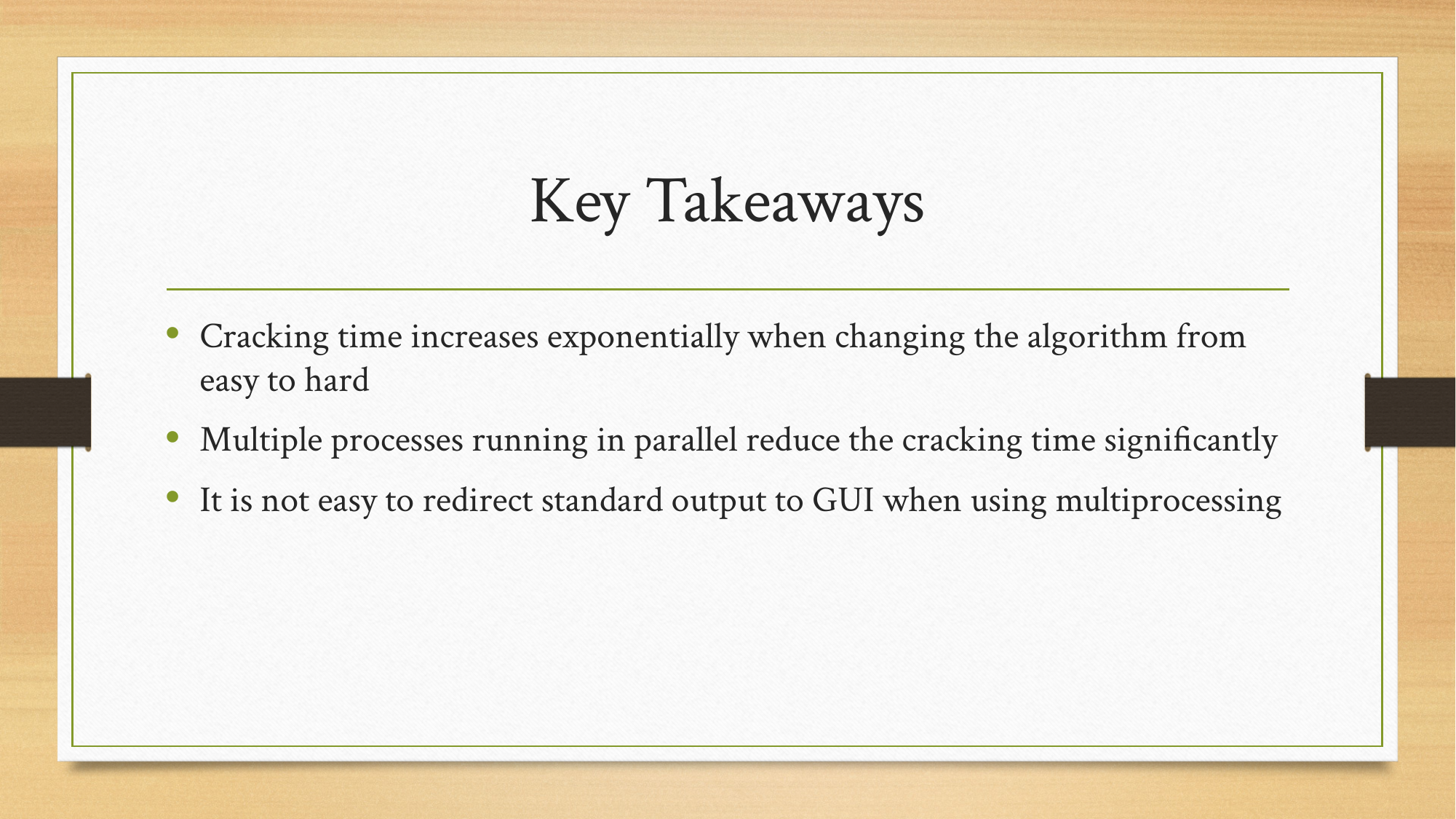

# Key Takeaways
Cracking time increases exponentially when changing the algorithm from easy to hard
Multiple processes running in parallel reduce the cracking time significantly
It is not easy to redirect standard output to GUI when using multiprocessing